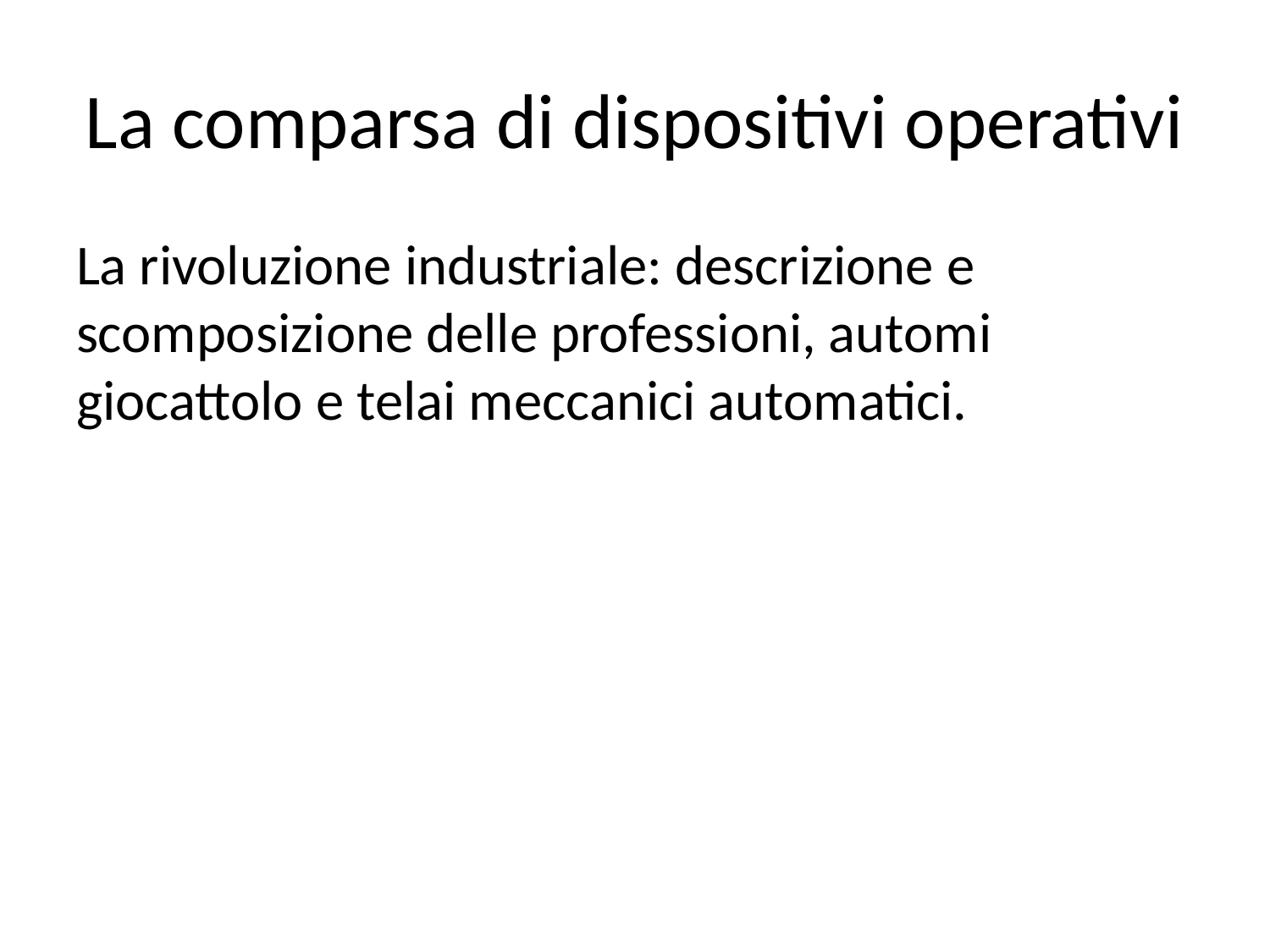

# La comparsa di dispositivi operativi
La rivoluzione industriale: descrizione e scomposizione delle professioni, automi giocattolo e telai meccanici automatici.